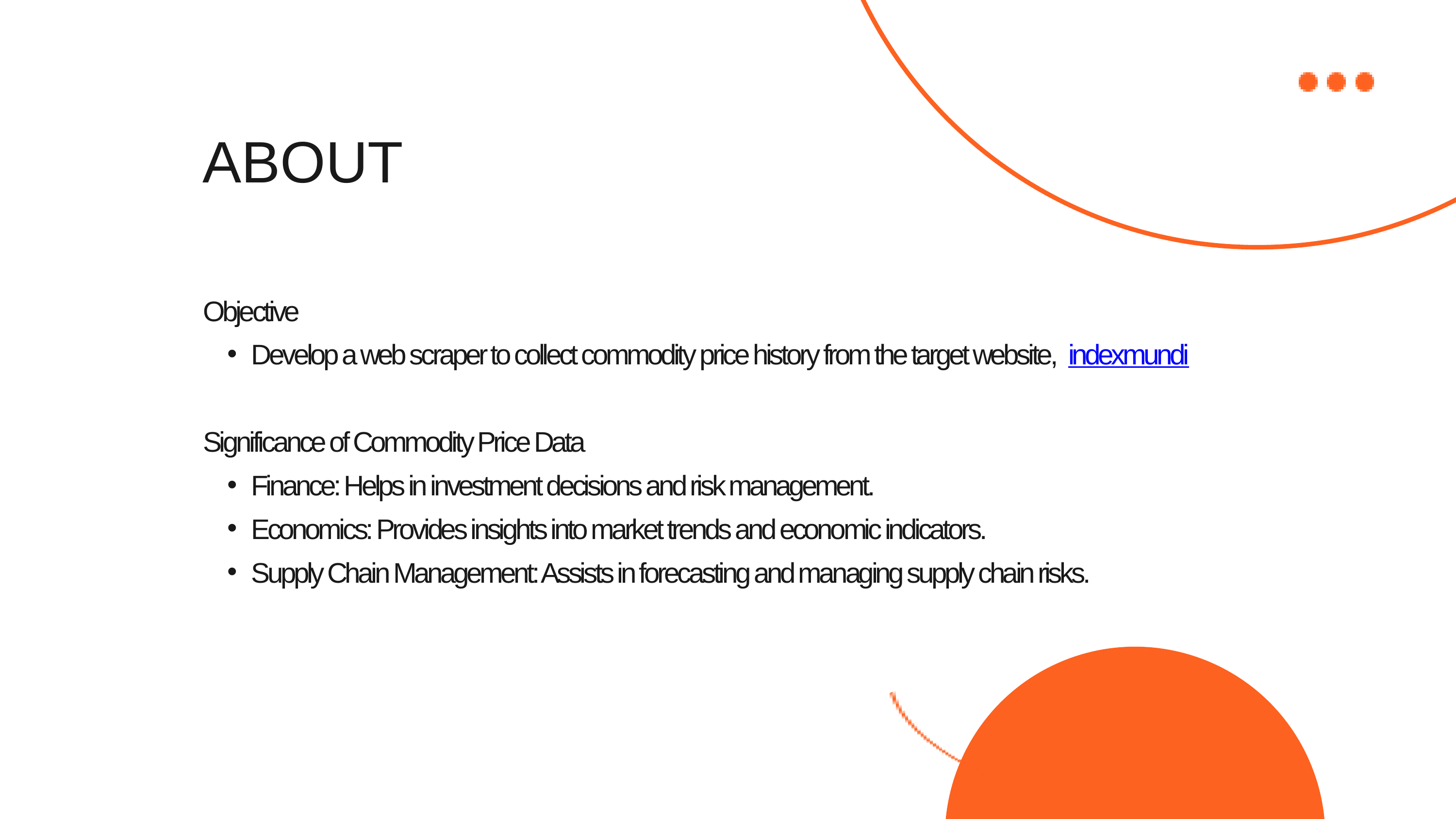

ABOUT

Objective
Develop a web scraper to collect commodity price history from the target website,  indexmundi

Significance of Commodity Price Data
Finance: Helps in investment decisions and risk management.
Economics: Provides insights into market trends and economic indicators.
Supply Chain Management: Assists in forecasting and managing supply chain risks.